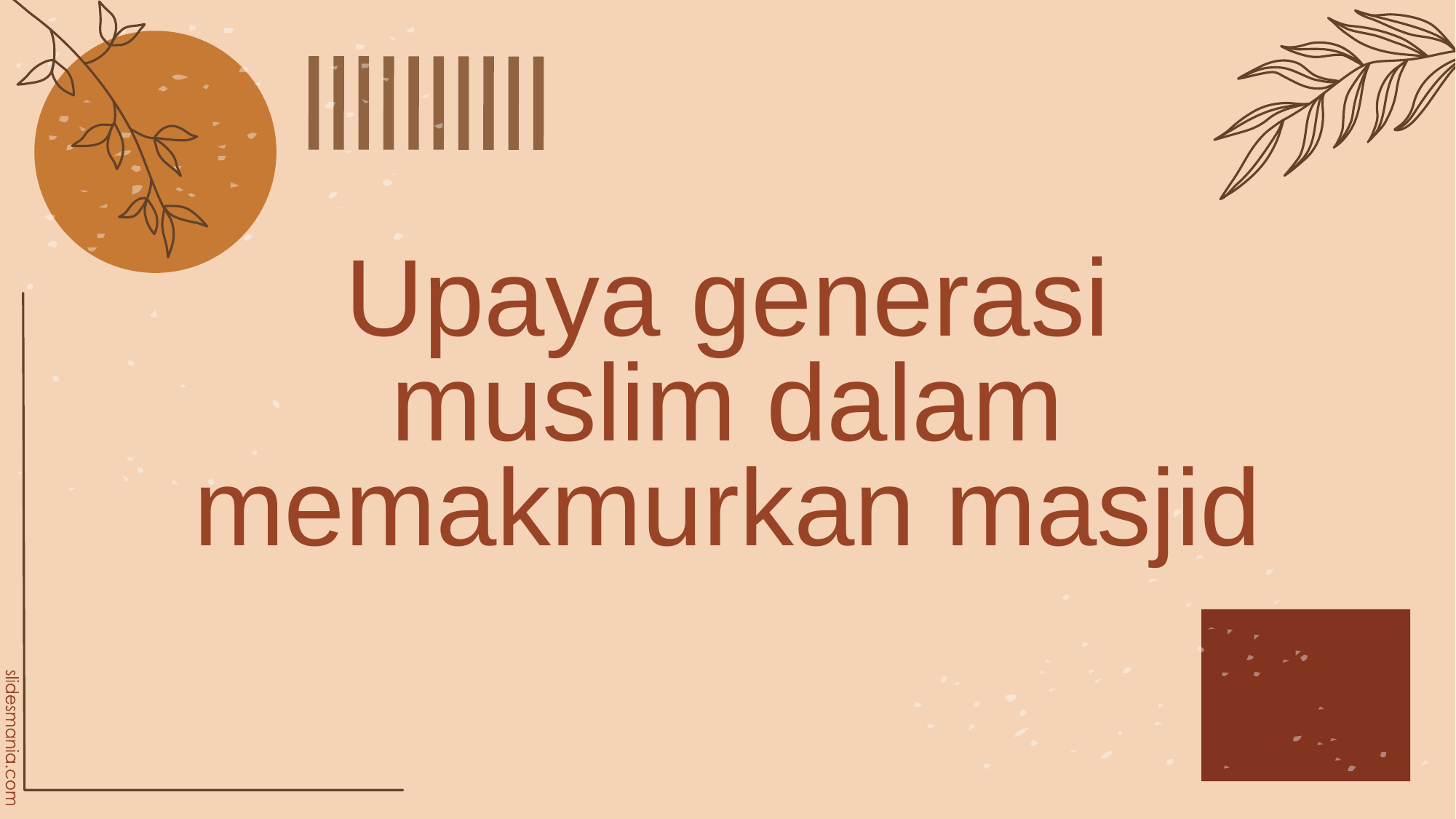

# Upaya generasi muslim dalam memakmurkan masjid